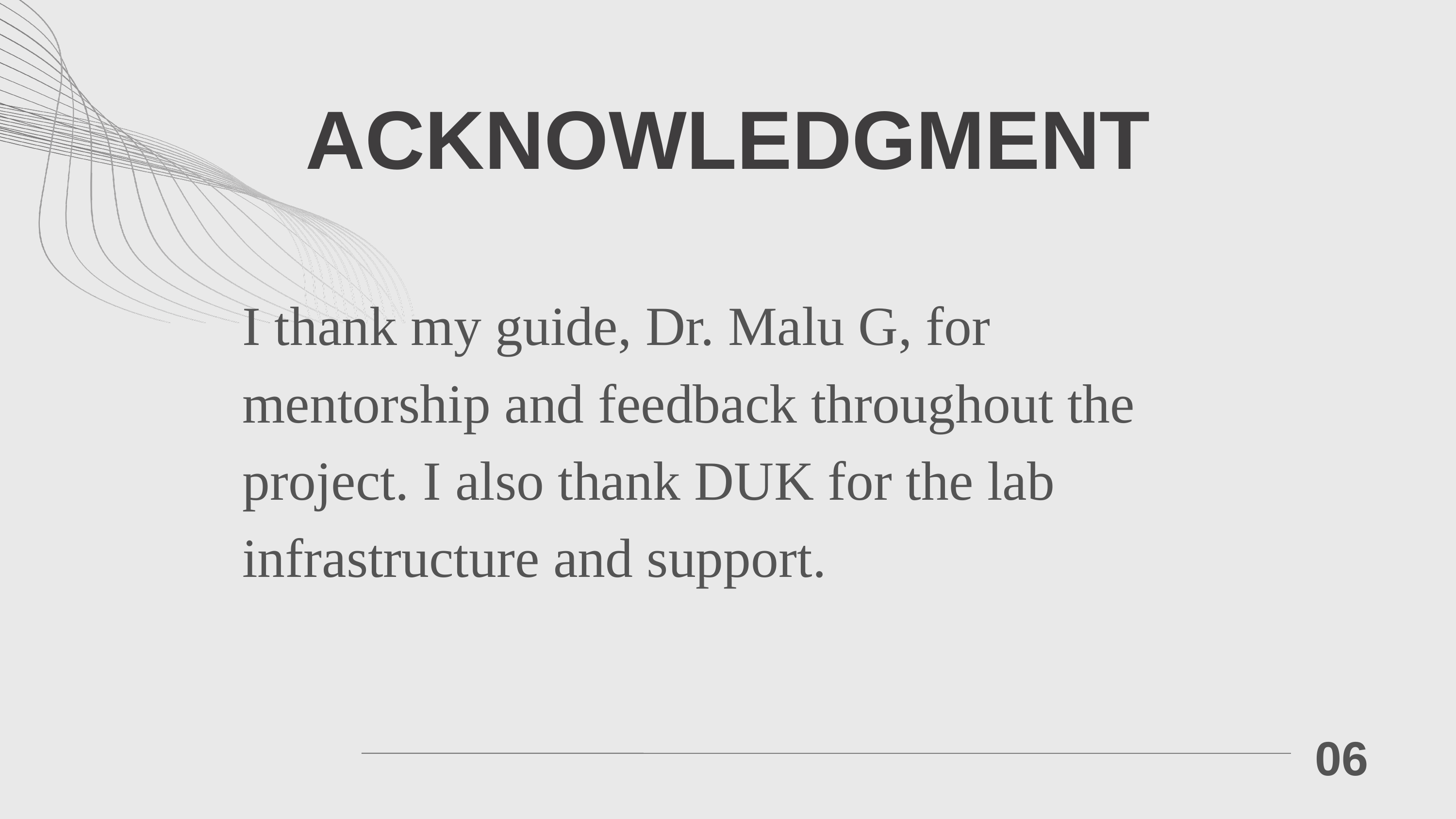

ACKNOWLEDGMENT

I thank my guide, Dr. Malu G, for mentorship and feedback throughout the project. I also thank DUK for the lab infrastructure and support.
06